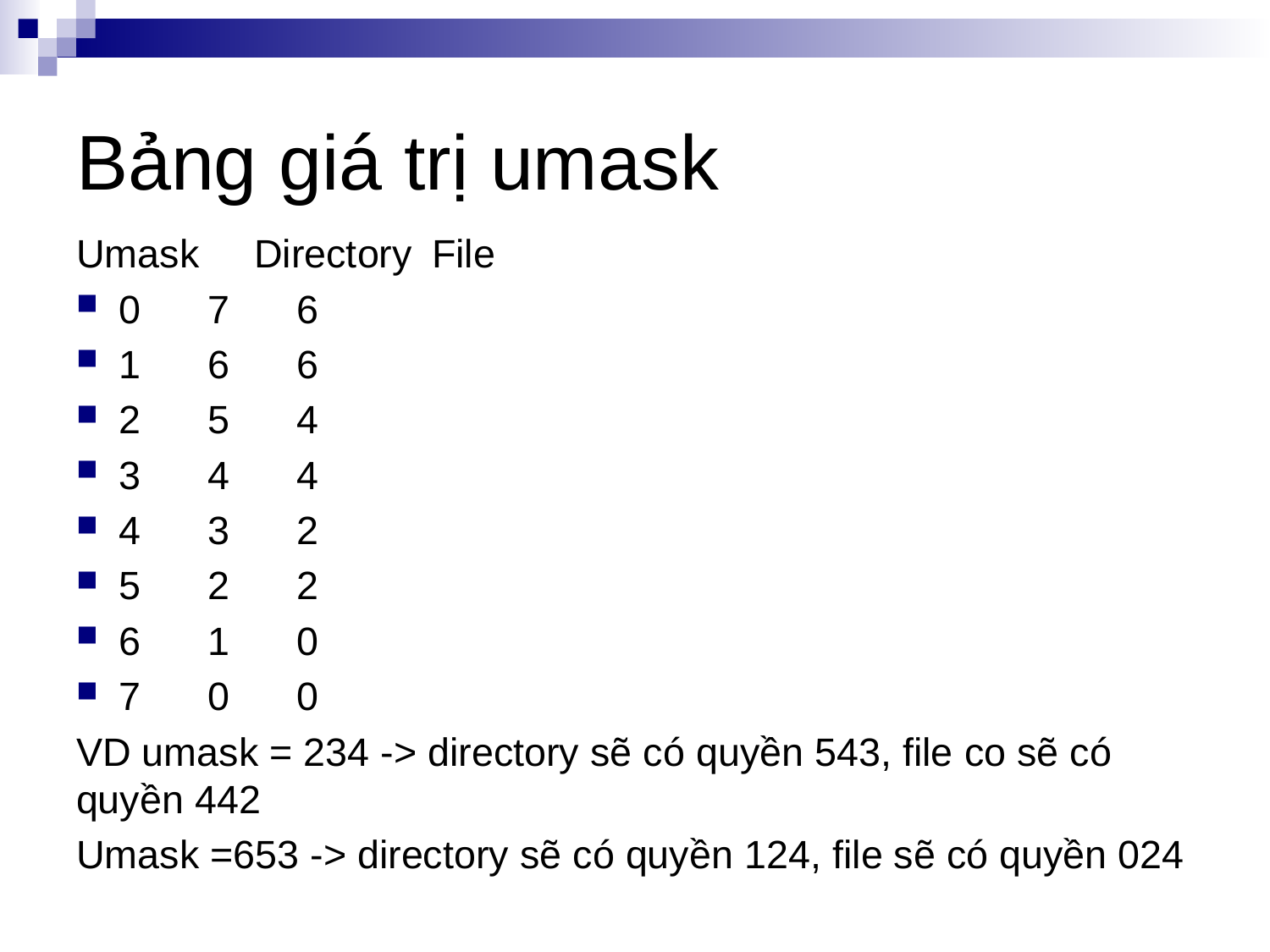

# Bảng giá trị umask
Umask	Directory	File
0		7		6
1		6		6
2		5		4
3		4		4
4		3		2
5		2		2
6		1		0
7		0		0
VD umask = 234 -> directory sẽ có quyền 543, file co sẽ có quyền 442
Umask =653 -> directory sẽ có quyền 124, file sẽ có quyền 024